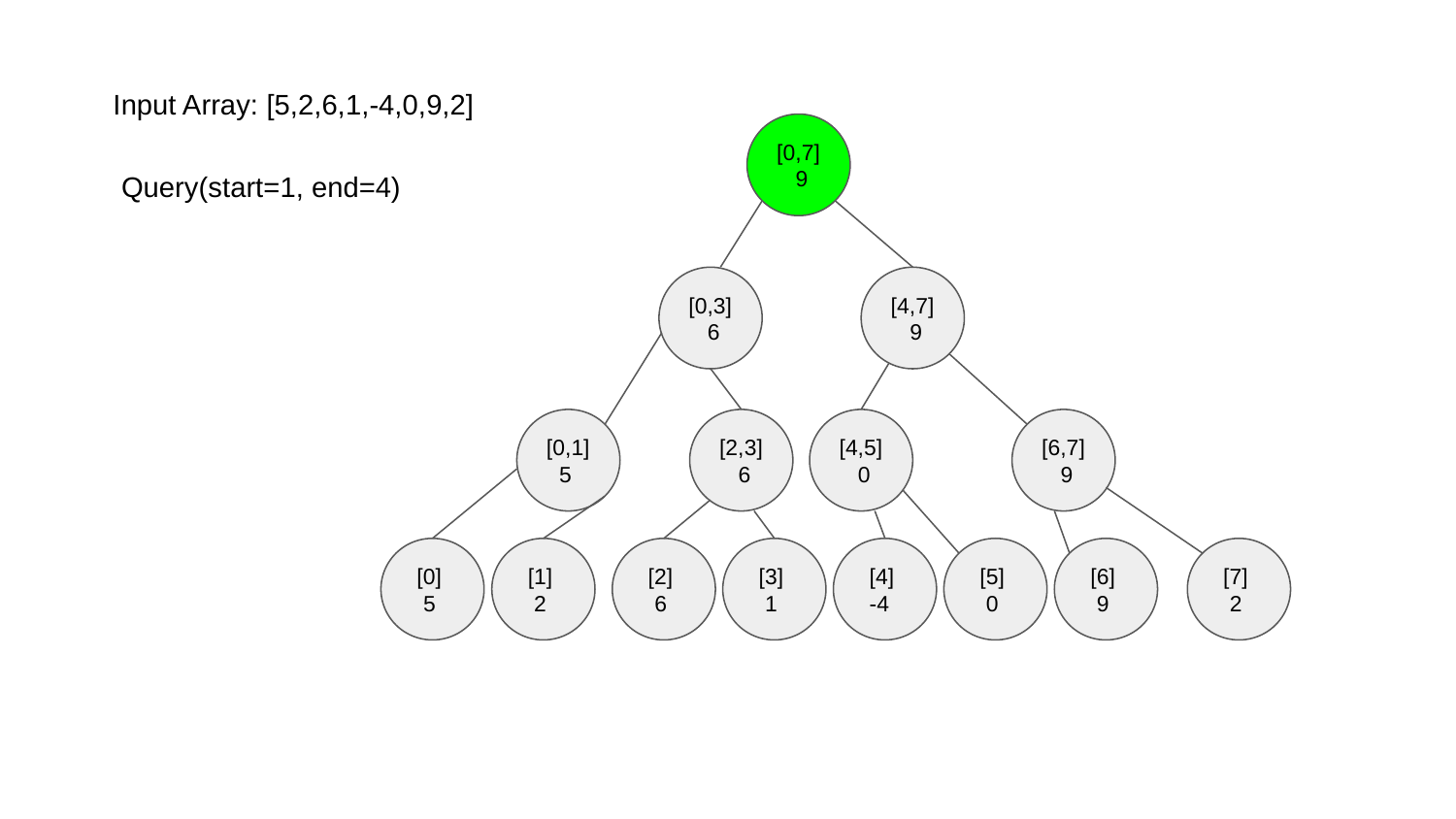

Input Array: [5,2,6,1,-4,0,9,2]
[0,7]
   9
Query(start=1, end=4)
[0,3]
   6
[4,7]
   9
[0,1]
  5
[2,3]
   6
[4,5]
   0
[6,7]
   9
 [0]
  5
 [1]
  2
 [2]
  6
 [3]
  1
 [4]
 -4
 [5]
  0
 [6]
  9
 [7]
  2